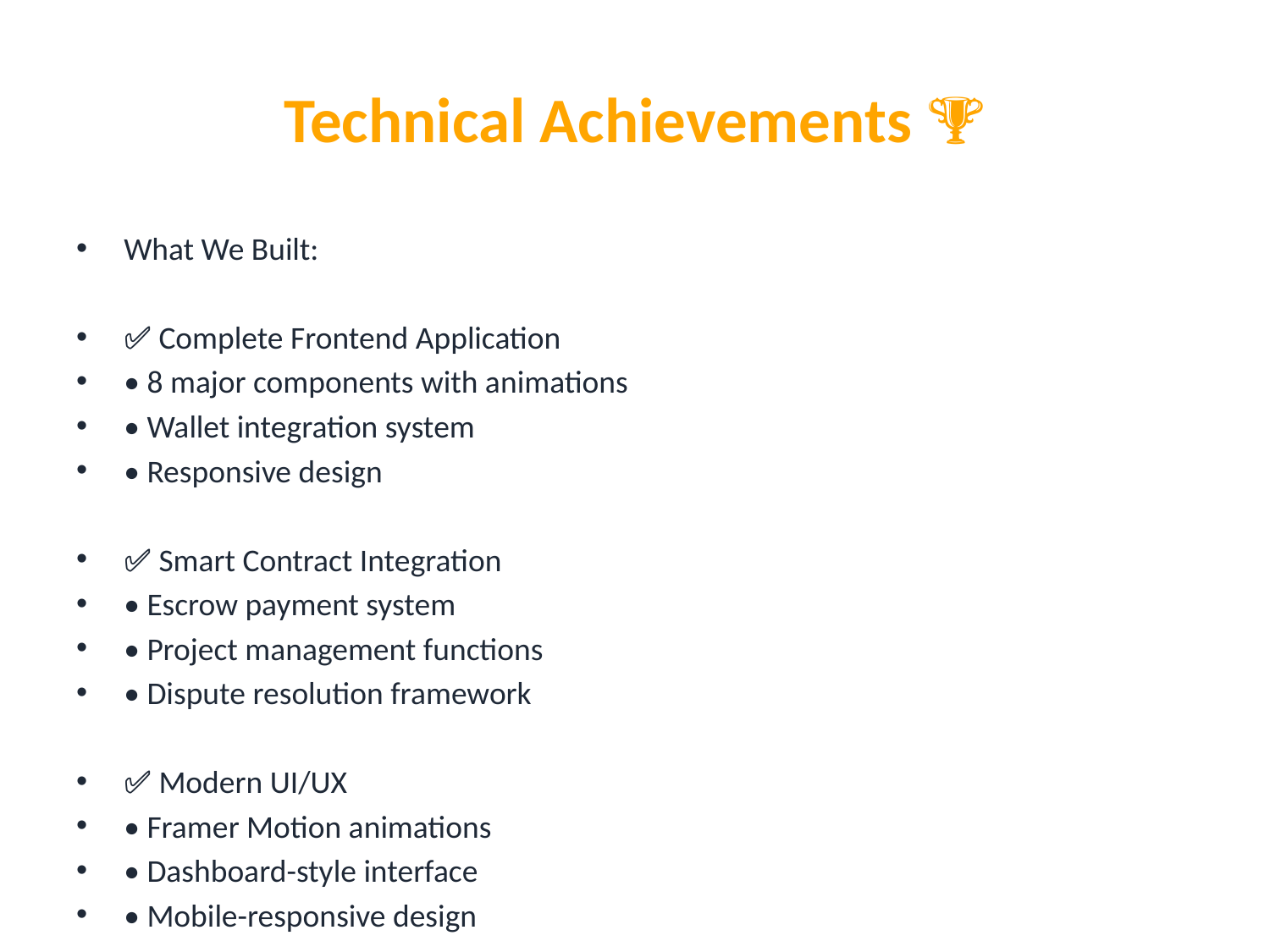

# Technical Achievements 🏆
What We Built:

✅ Complete Frontend Application
• 8 major components with animations
• Wallet integration system
• Responsive design

✅ Smart Contract Integration
• Escrow payment system
• Project management functions
• Dispute resolution framework

✅ Modern UI/UX
• Framer Motion animations
• Dashboard-style interface
• Mobile-responsive design

✅ GitHub Repository
• Clean, documented codebase
• TypeScript implementation
• Ready for deployment